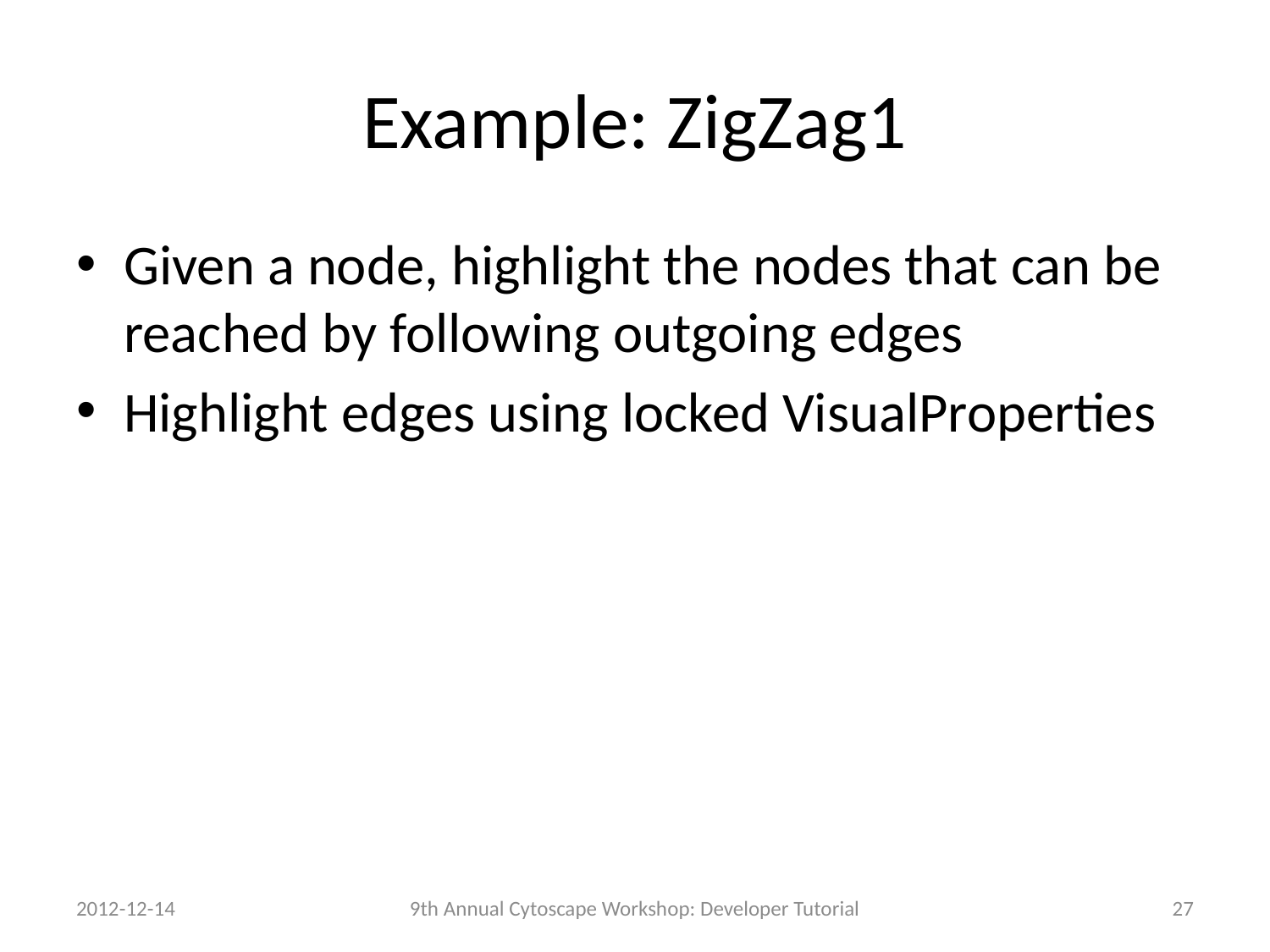

# Example: ZigZag1
Given a node, highlight the nodes that can be reached by following outgoing edges
Highlight edges using locked VisualProperties
2012-12-14
9th Annual Cytoscape Workshop: Developer Tutorial
27